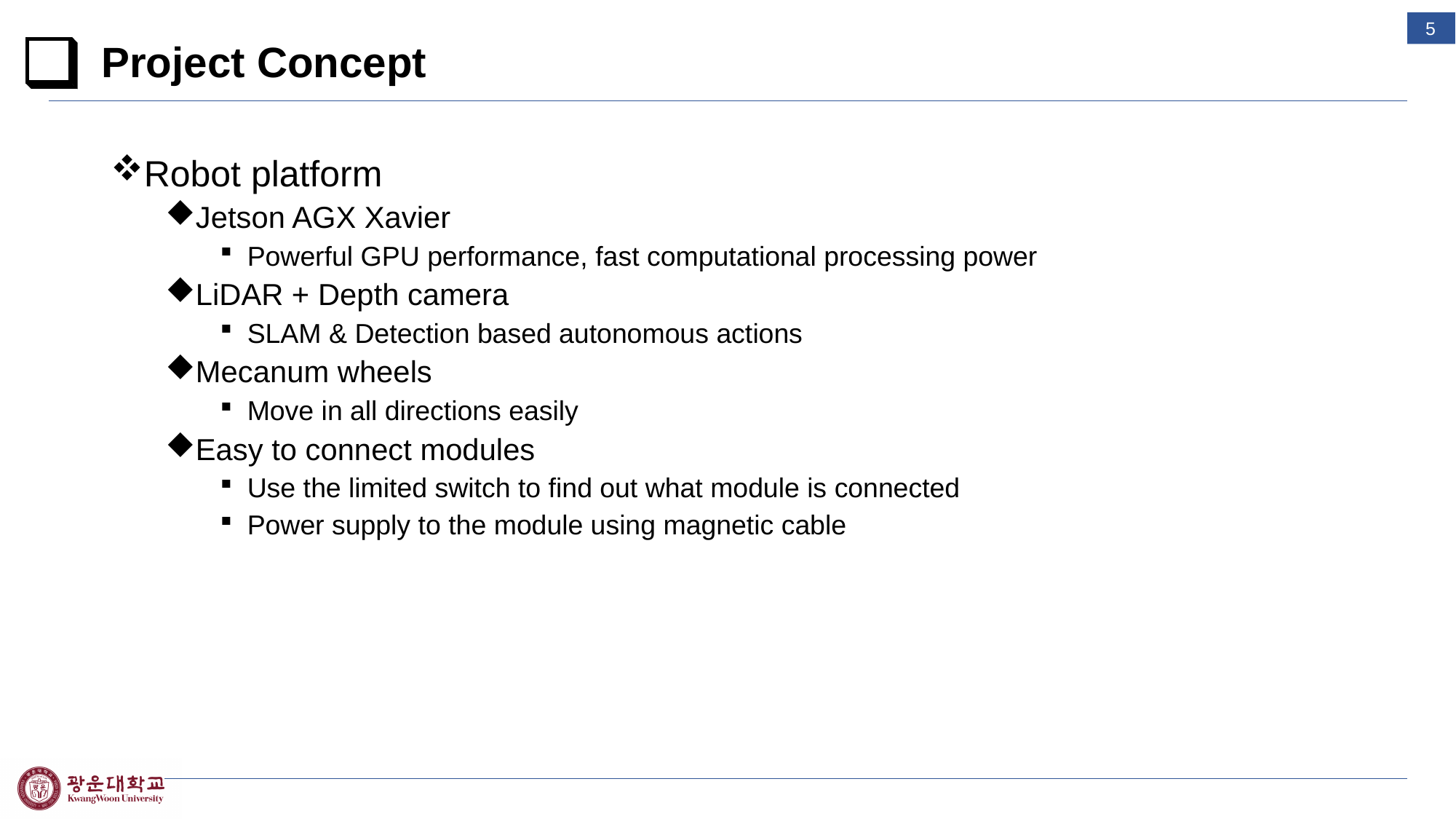

5
# Project Concept
Robot platform
Jetson AGX Xavier
Powerful GPU performance, fast computational processing power
LiDAR + Depth camera
SLAM & Detection based autonomous actions
Mecanum wheels
Move in all directions easily
Easy to connect modules
Use the limited switch to find out what module is connected
Power supply to the module using magnetic cable